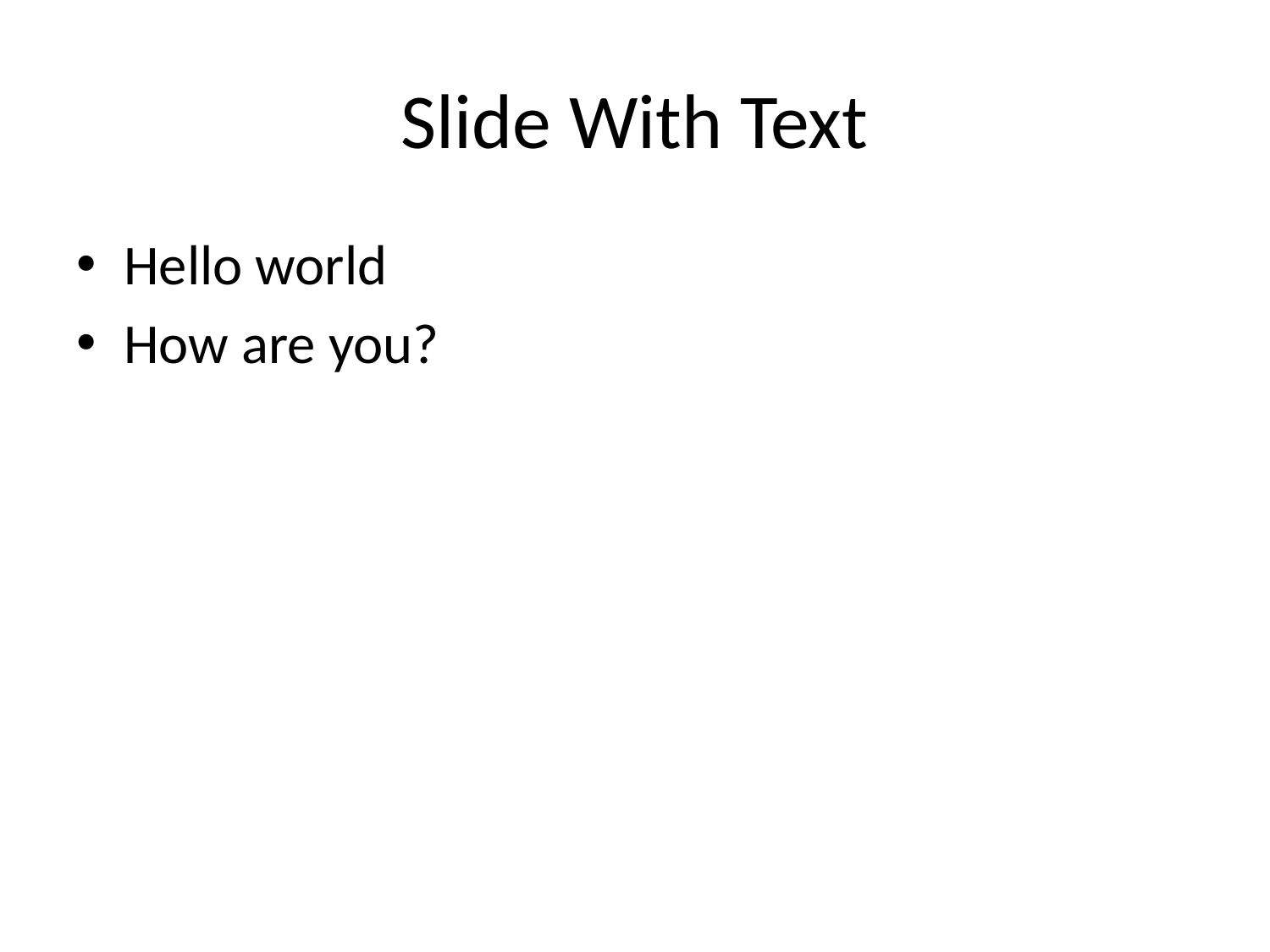

# Slide With Text
Hello world
How are you?